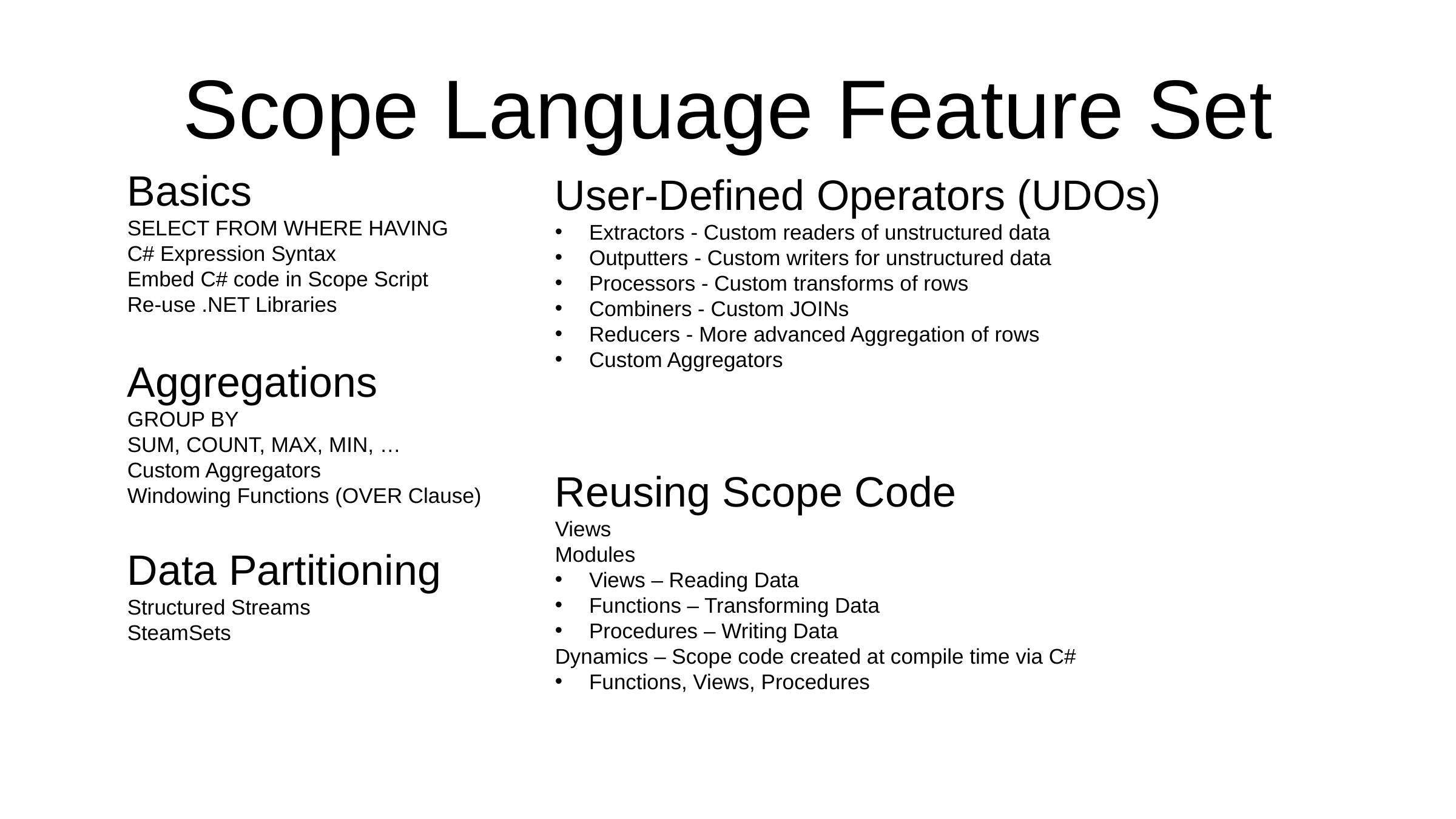

# Scope Language Feature Set
Basics
SELECT FROM WHERE HAVING
C# Expression Syntax
Embed C# code in Scope Script
Re-use .NET Libraries
User-Defined Operators (UDOs)
Extractors - Custom readers of unstructured data
Outputters - Custom writers for unstructured data
Processors - Custom transforms of rows
Combiners - Custom JOINs
Reducers - More advanced Aggregation of rows
Custom Aggregators

Aggregations
GROUP BY
SUM, COUNT, MAX, MIN, …
Custom Aggregators
Windowing Functions (OVER Clause)
Reusing Scope Code
Views
Modules
Views – Reading Data
Functions – Transforming Data
Procedures – Writing Data
Dynamics – Scope code created at compile time via C#
Functions, Views, Procedures

Data Partitioning
Structured Streams
SteamSets